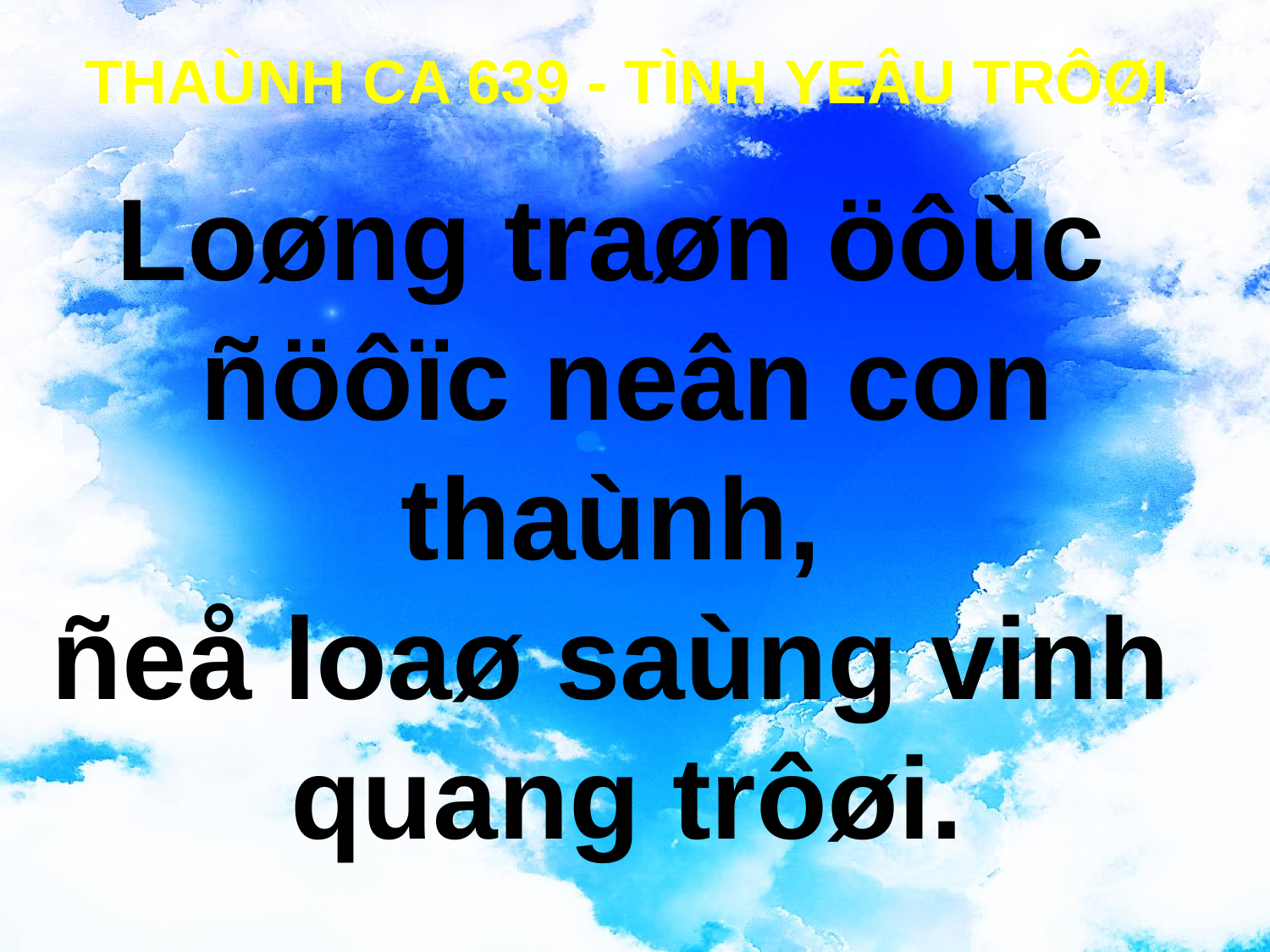

THAÙNH CA 639 - TÌNH YEÂU TRÔØI
Loøng traøn öôùc
ñöôïc neân con thaùnh,
ñeå loaø saùng vinh
quang trôøi.